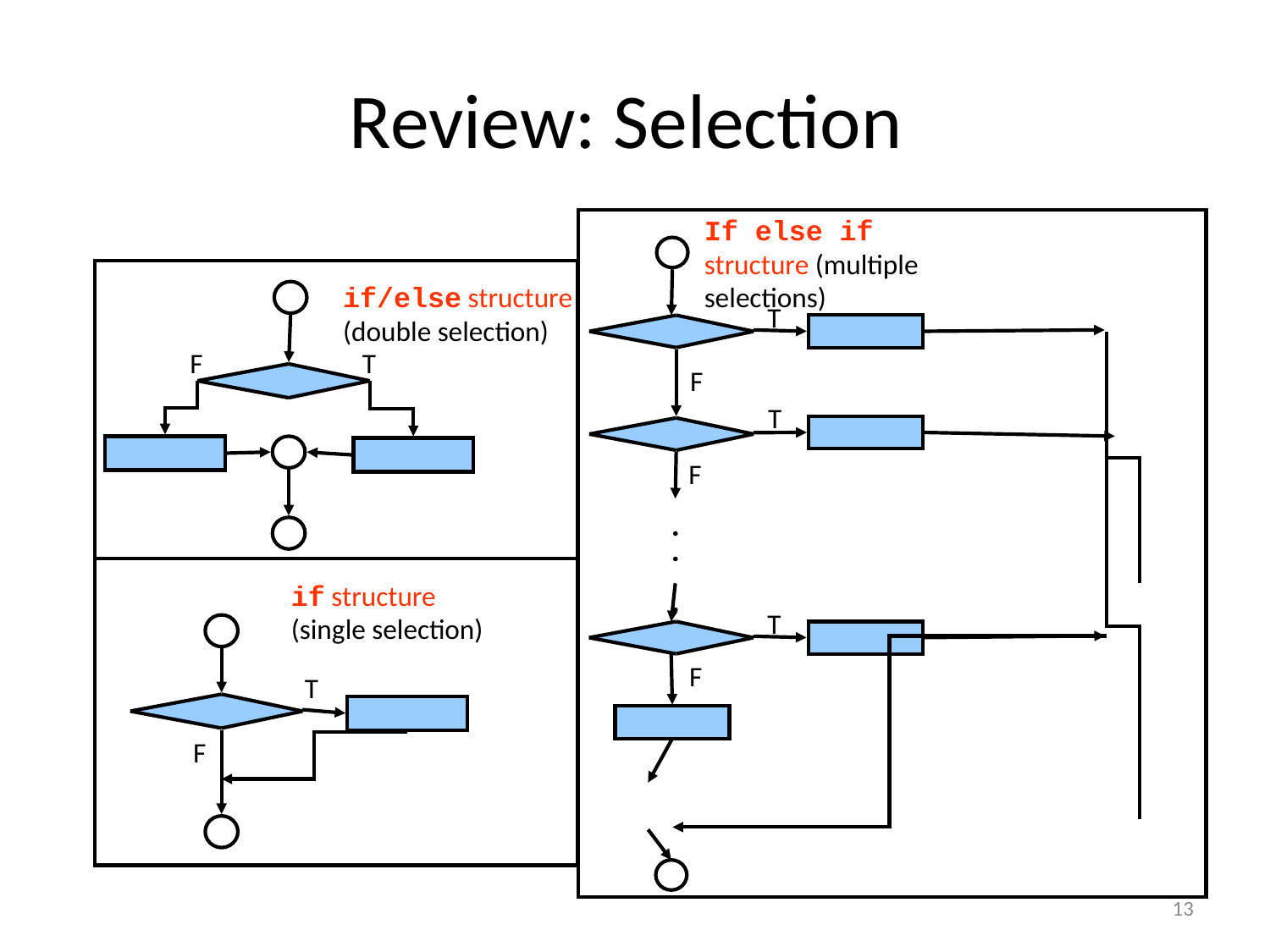

# Review: Selection
If else if  structure (multiple selections)

T

F
T

F
.
.
T

F

if/else structure (double selection)

F
T

if structure (single selection)

T

F

.
13